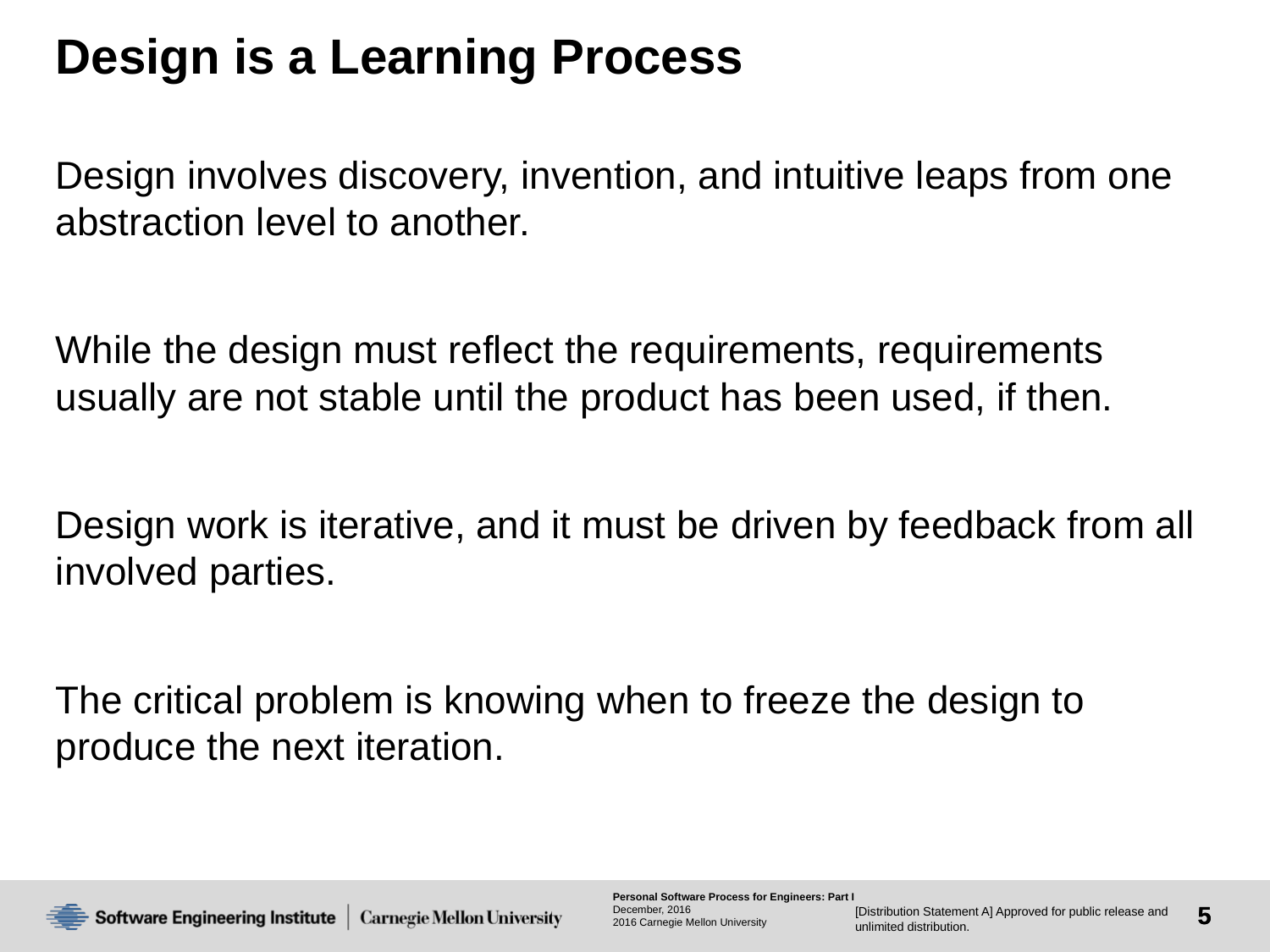

# Design is a Learning Process
Design involves discovery, invention, and intuitive leaps from one abstraction level to another.

While the design must reflect the requirements, requirements usually are not stable until the product has been used, if then.

Design work is iterative, and it must be driven by feedback from all involved parties.

The critical problem is knowing when to freeze the design to produce the next iteration.